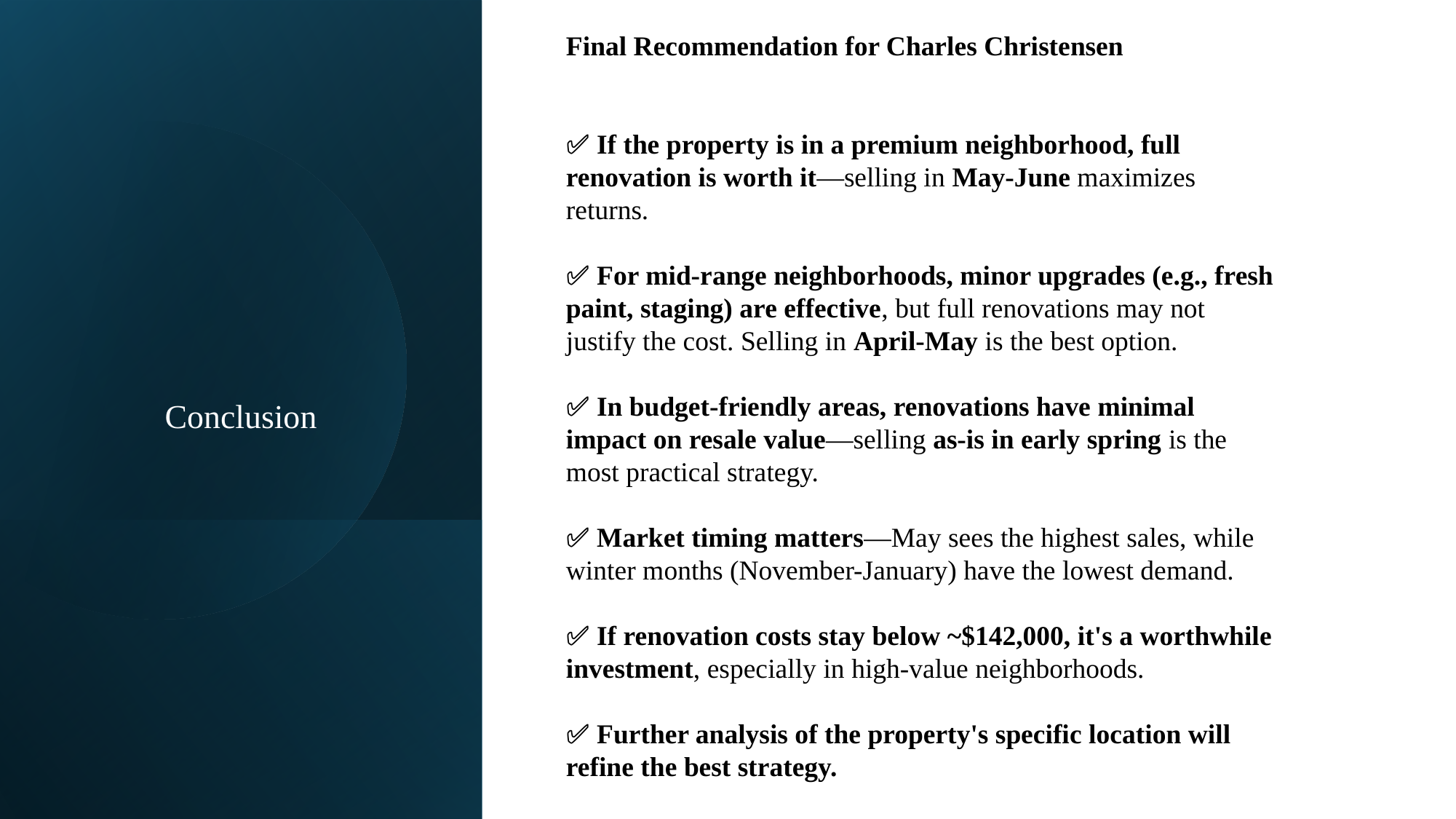

Final Recommendation for Charles Christensen

✅ If the property is in a premium neighborhood, full renovation is worth it—selling in May-June maximizes returns.
✅ For mid-range neighborhoods, minor upgrades (e.g., fresh paint, staging) are effective, but full renovations may not justify the cost. Selling in April-May is the best option.
✅ In budget-friendly areas, renovations have minimal impact on resale value—selling as-is in early spring is the most practical strategy.
✅ Market timing matters—May sees the highest sales, while winter months (November-January) have the lowest demand.
✅ If renovation costs stay below ~$142,000, it's a worthwhile investment, especially in high-value neighborhoods.
✅ Further analysis of the property's specific location will refine the best strategy.

Conclusion